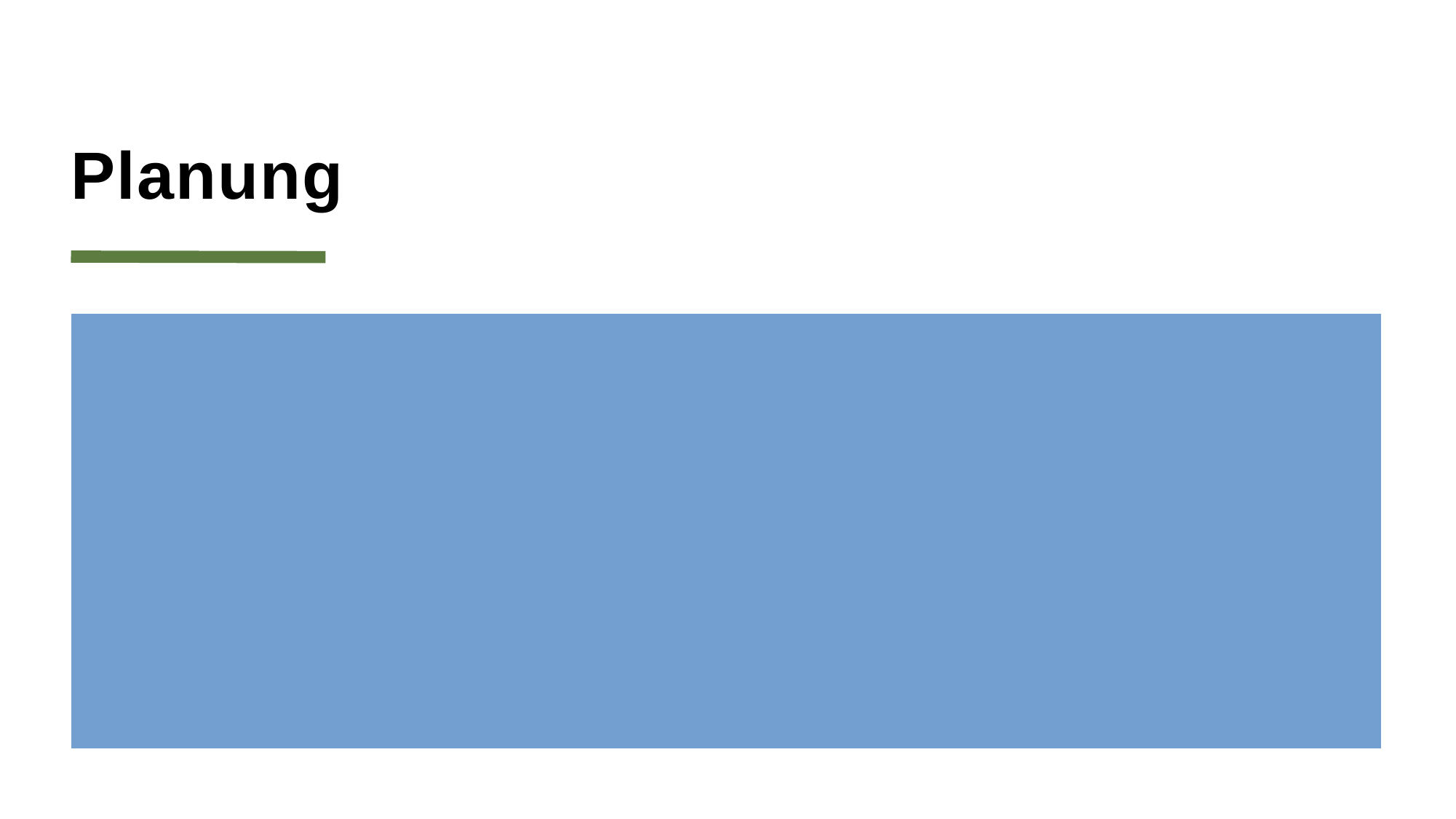

# Planung
Erstellung eines detaillierten Projektplang
Arbeitsschritte:
Erstellung von Diagrammen
Anforderungsanalyse
Erstellen der Testfälle (Effektive Zeit <)
Entwicklung der Applikation (Effektive Zeit >)
Testphase
Dokumentation
Präsentation